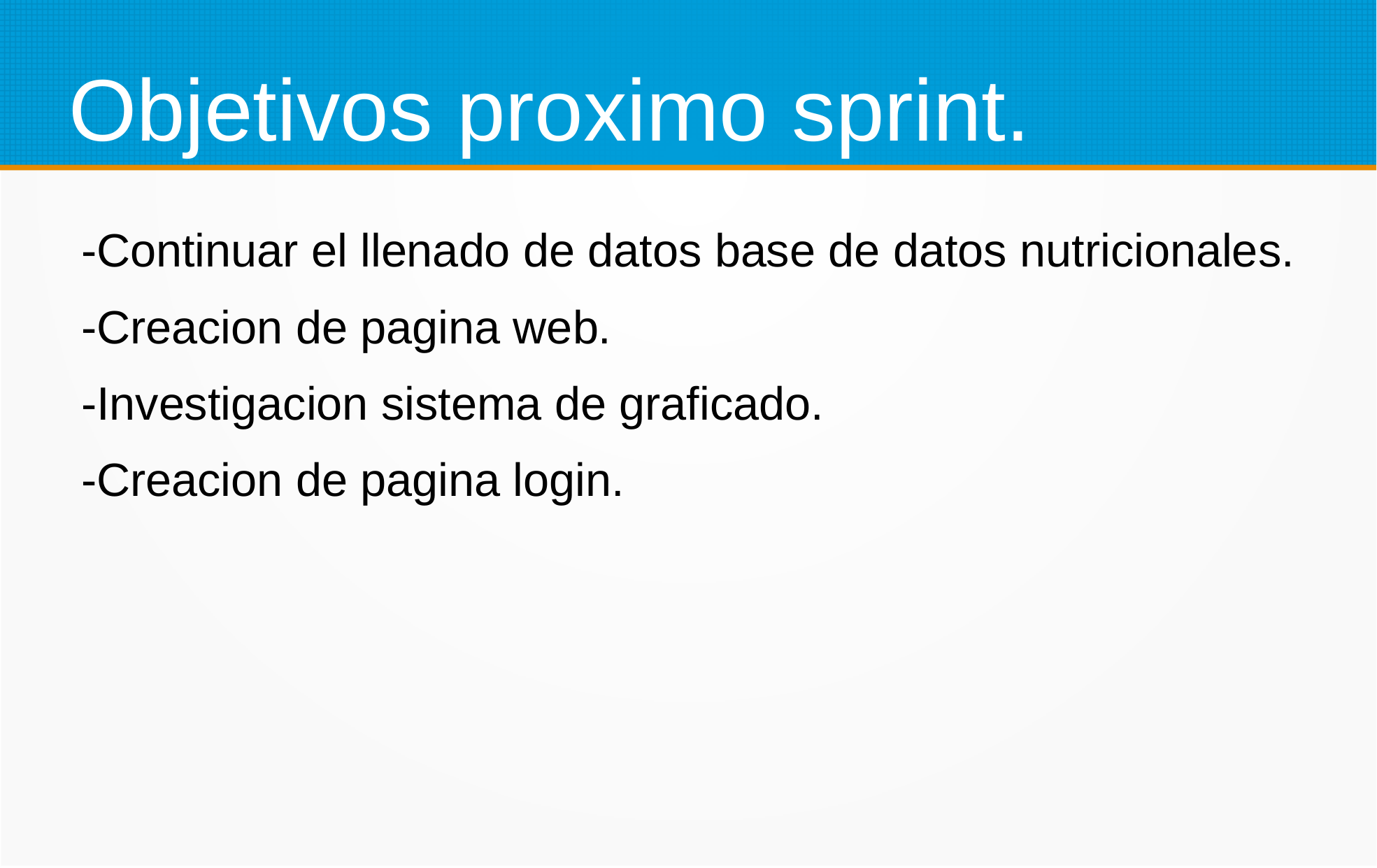

Objetivos proximo sprint.
-Continuar el llenado de datos base de datos nutricionales.
-Creacion de pagina web.
-Investigacion sistema de graficado.
-Creacion de pagina login.